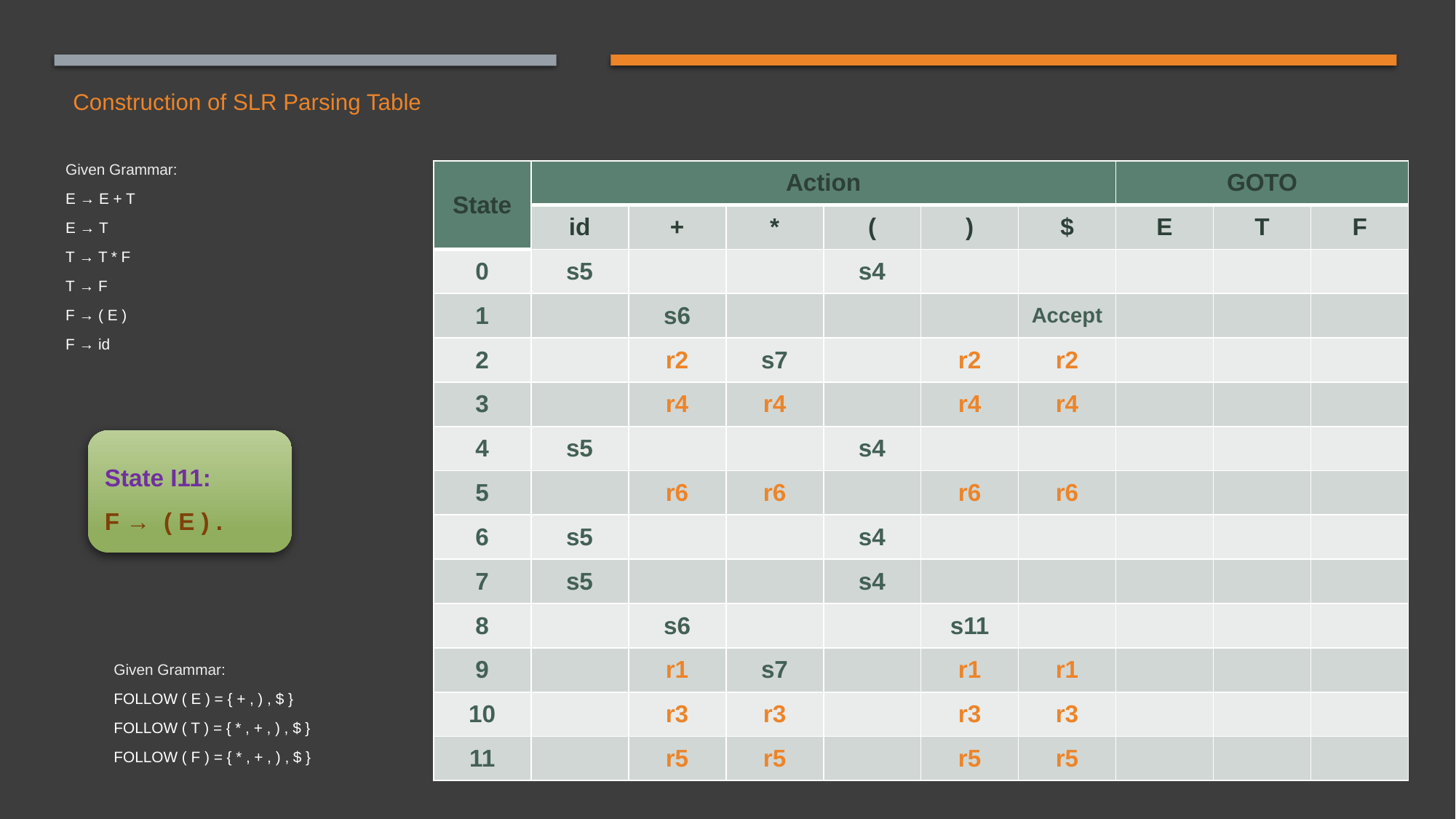

# Construction of SLR Parsing Table
Given Grammar:
E → E + T
E → T
T → T * F
T → F
F → ( E )
F → id
| State | Action |  |  |  |  |  | GOTO |  |  |
| --- | --- | --- | --- | --- | --- | --- | --- | --- | --- |
|  | id | + | \* | ( | ) | $ | E | T | F |
| 0 | s5 |  |  | s4 |  |  |  |  |  |
| 1 |  | s6 |  |  |  | Accept |  |  |  |
| 2 |  | r2 | s7 |  | r2 | r2 |  |  |  |
| 3 |  | r4 | r4 |  | r4 | r4 |  |  |  |
| 4 | s5 |  |  | s4 |  |  |  |  |  |
| 5 |  | r6 | r6 |  | r6 | r6 |  |  |  |
| 6 | s5 |  |  | s4 |  |  |  |  |  |
| 7 | s5 |  |  | s4 |  |  |  |  |  |
| 8 |  | s6 |  |  | s11 |  |  |  |  |
| 9 |  | r1 | s7 |  | r1 | r1 |  |  |  |
| 10 |  | r3 | r3 |  | r3 | r3 |  |  |  |
| 11 |  | r5 | r5 |  | r5 | r5 |  |  |  |
State I11:
F →  ( E ) .
Given Grammar:
FOLLOW ( E ) = { + , ) , $ }
FOLLOW ( T ) = { * , + , ) , $ }
FOLLOW ( F ) = { * , + , ) , $ }